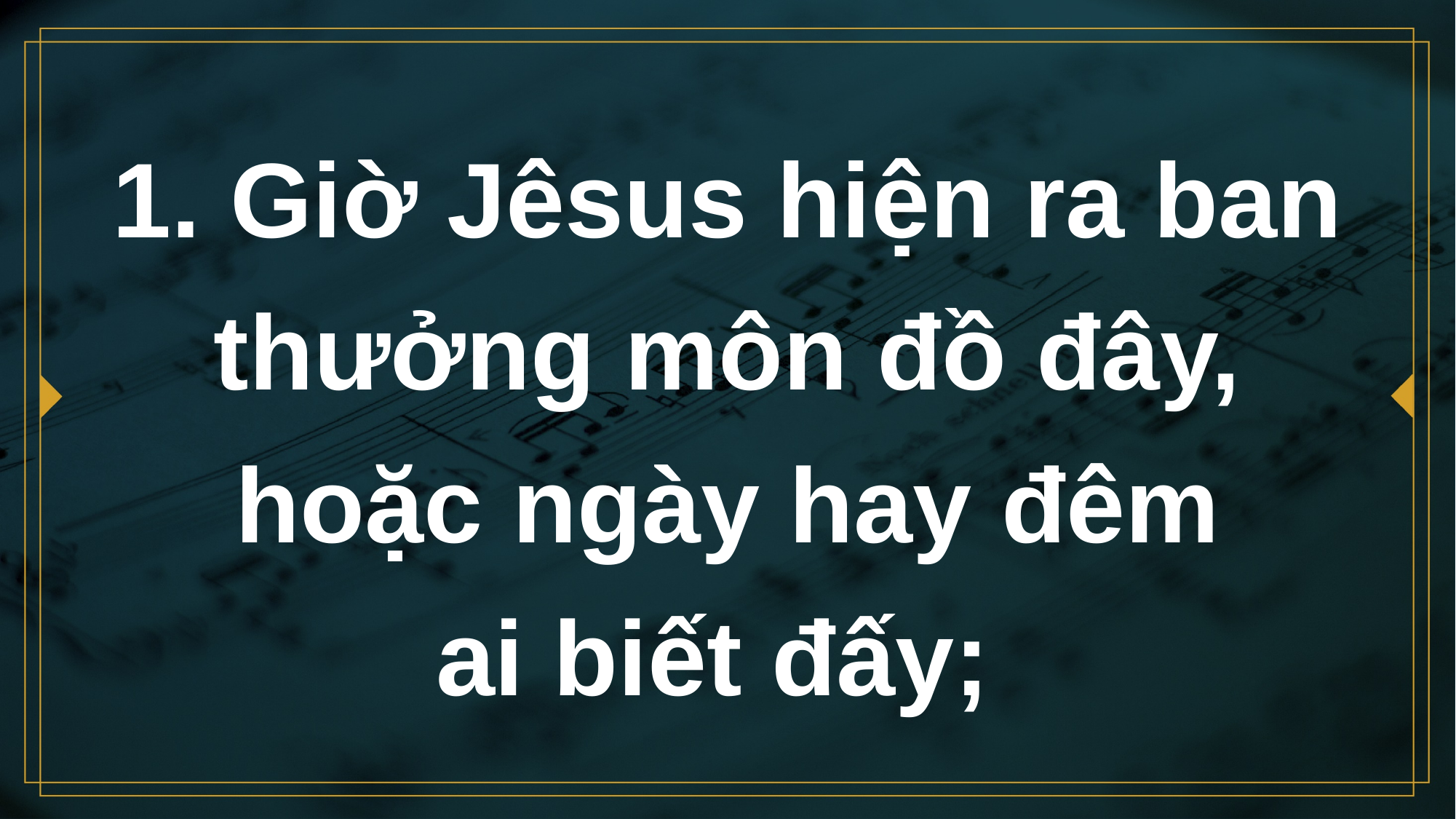

# 1. Giờ Jêsus hiện ra ban thưởng môn đồ đây, hoặc ngày hay đêm ai biết đấy;